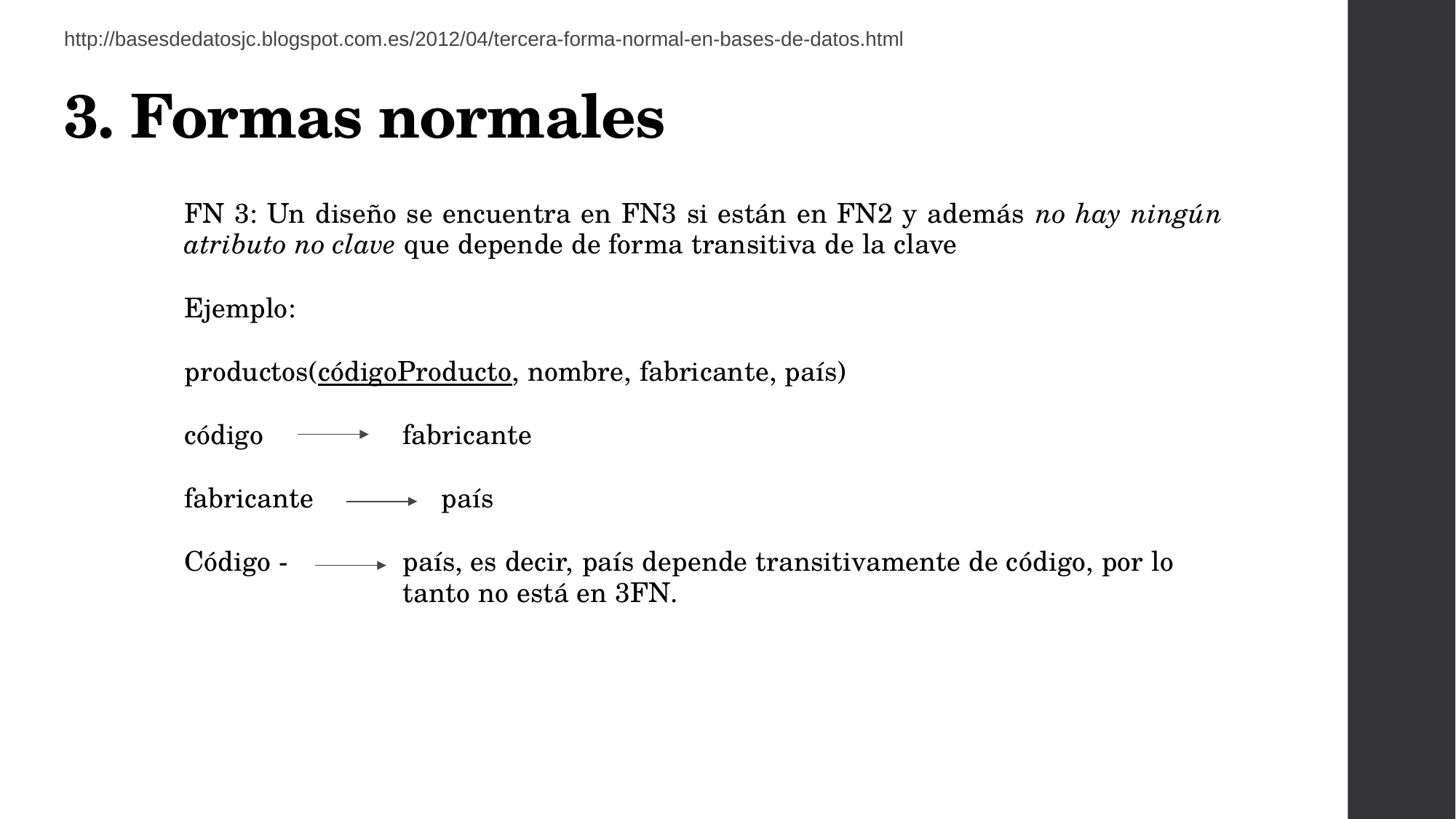

http://basesdedatosjc.blogspot.com.es/2012/04/tercera-forma-normal-en-bases-de-datos.html
# 3. Formas normales
FN 3: Un diseño se encuentra en FN3 si están en FN2 y además no hay ningún atributo no clave que depende de forma transitiva de la clave
Ejemplo:
productos(códigoProducto, nombre, fabricante, país)
código		fabricante
fabricante	     país
Código -	 	país, es decir, país depende transitivamente de código, por lo 		tanto no está en 3FN.